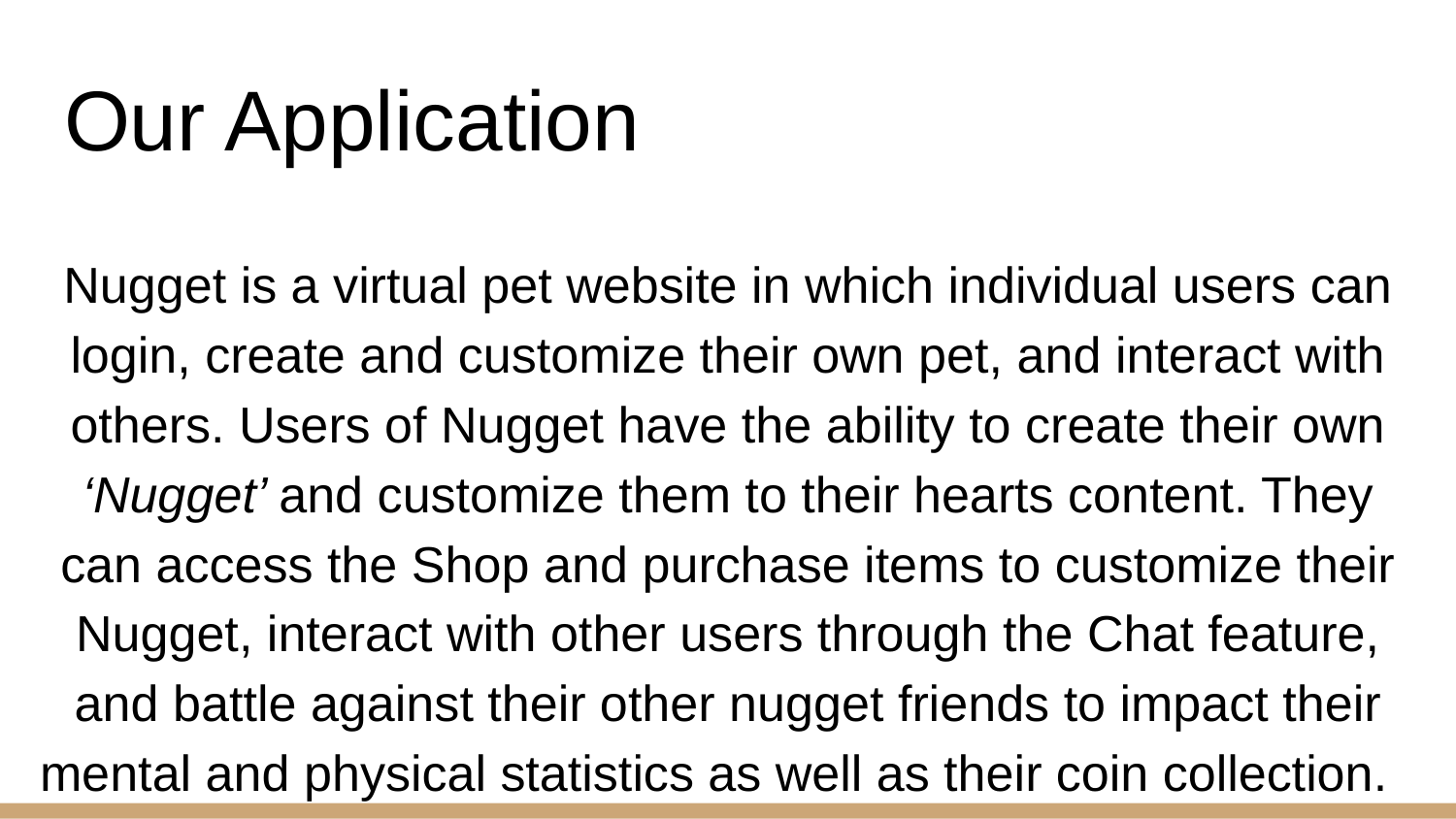

# Our Application
Nugget is a virtual pet website in which individual users can login, create and customize their own pet, and interact with others. Users of Nugget have the ability to create their own ‘Nugget’ and customize them to their hearts content. They can access the Shop and purchase items to customize their Nugget, interact with other users through the Chat feature, and battle against their other nugget friends to impact their mental and physical statistics as well as their coin collection.